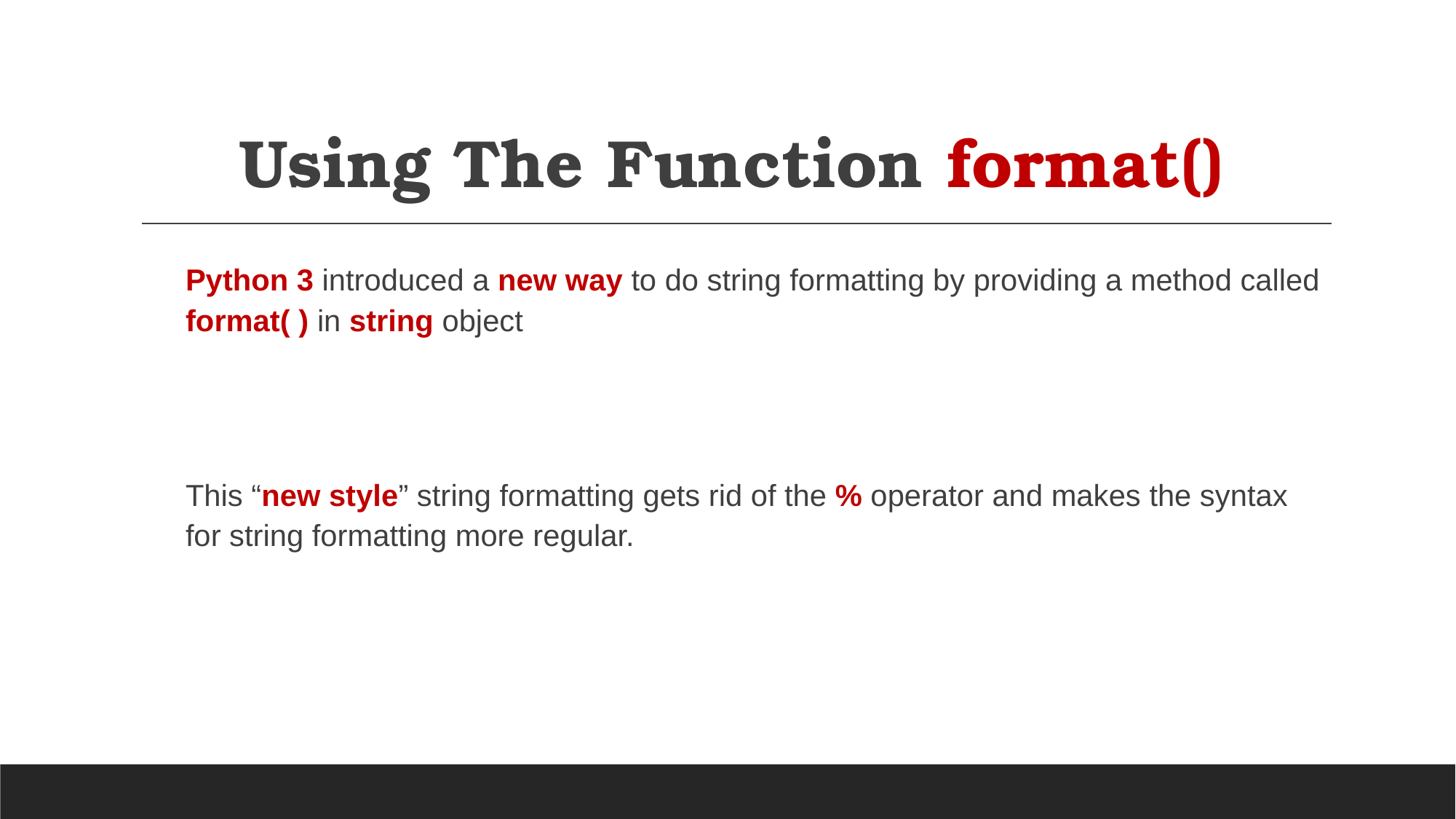

# Using The Function format()
Python 3 introduced a new way to do string formatting by providing a method called format( ) in string object

This “new style” string formatting gets rid of the % operator and makes the syntax for string formatting more regular.